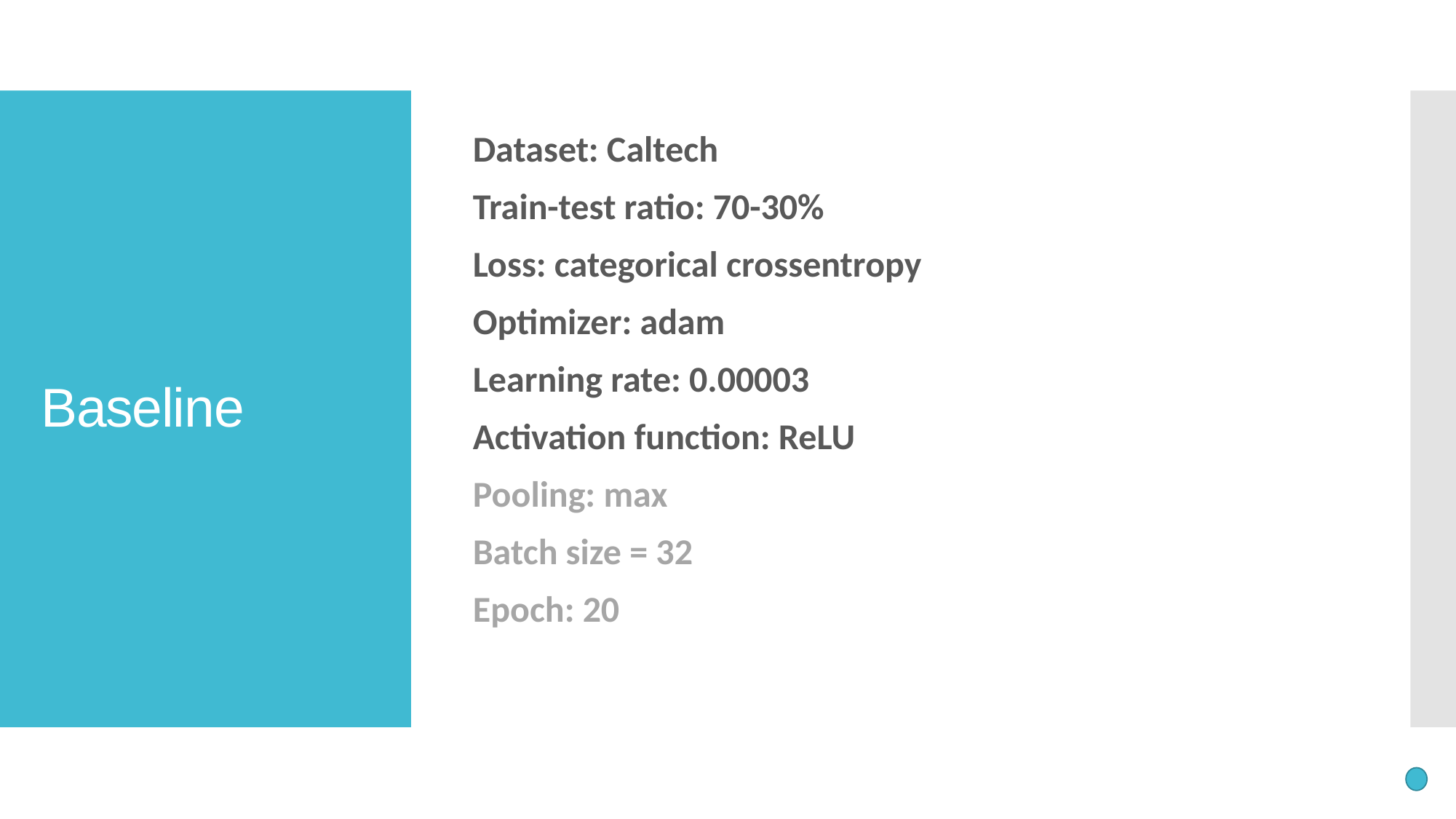

Dataset: Caltech
Train-test ratio: 70-30%
Loss: categorical crossentropy
Optimizer: adam
Learning rate: 0.00003
Activation function: ReLU
Pooling: max
Batch size = 32
Epoch: 20

# Baseline